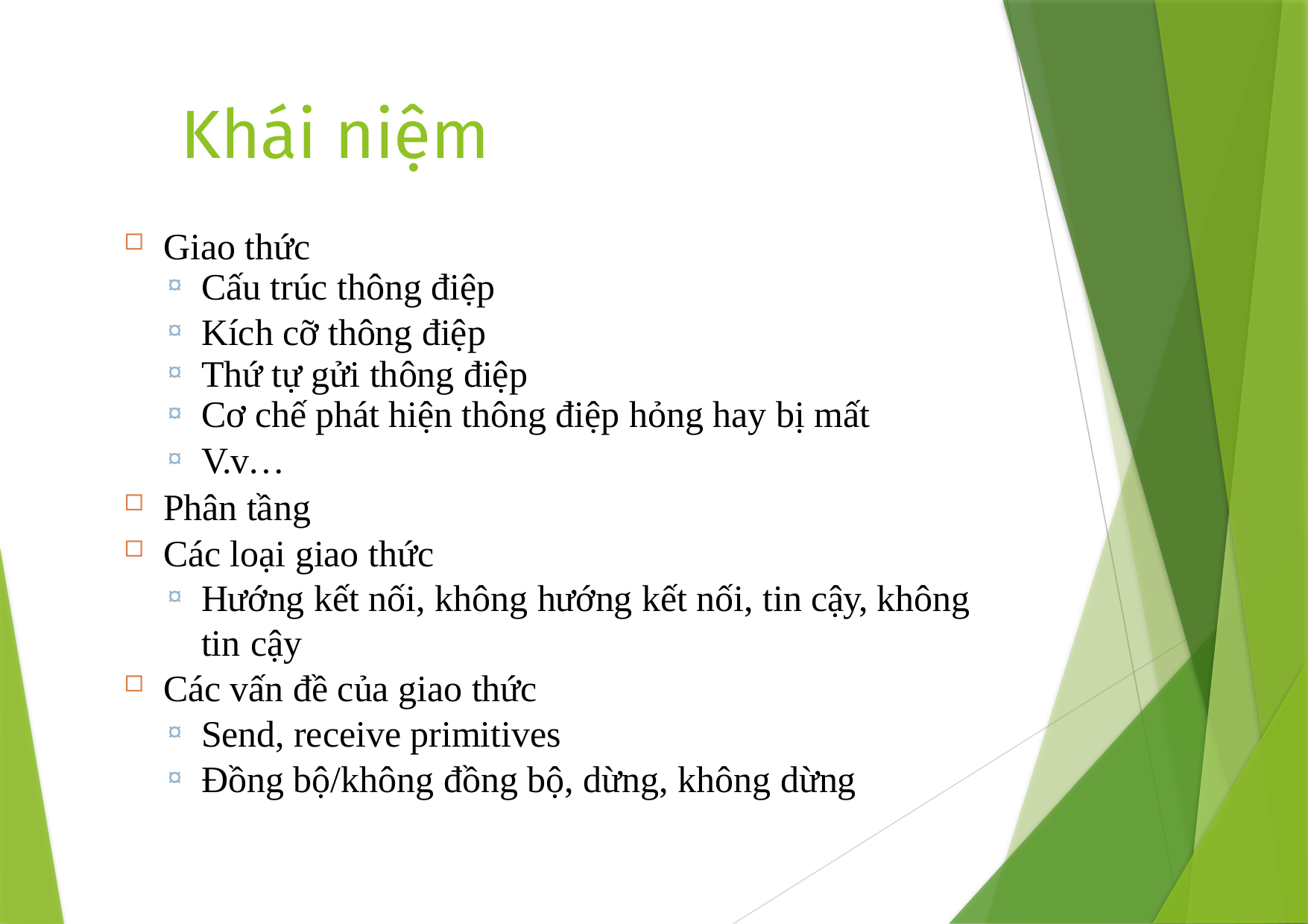

# Khái niệm
Giao thức
Cấu trúc thông điệp
Kích cỡ thông điệp
Thứ tự gửi thông điệp
Cơ chế phát hiện thông điệp hỏng hay bị mất
V.v…
Phân tầng
Các loại giao thức
Hướng kết nối, không hướng kết nối, tin cậy, không tin cậy
Các vấn đề của giao thức
Send, receive primitives
Đồng bộ/không đồng bộ, dừng, không dừng